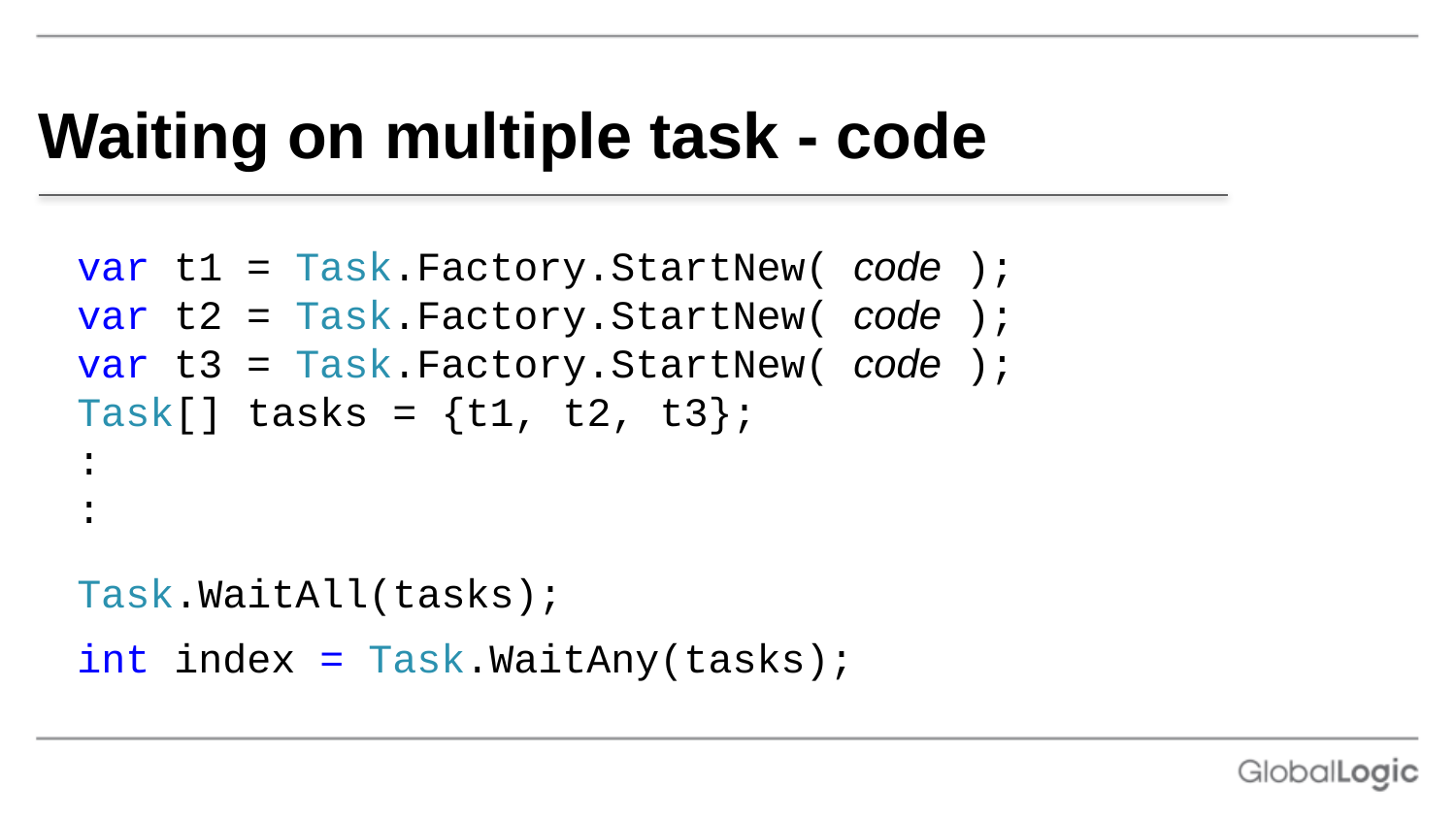

# Waiting on multiple task - code
var t1 = Task.Factory.StartNew( code );
var t2 = Task.Factory.StartNew( code );
var t3 = Task.Factory.StartNew( code );
Task[] tasks = {t1, t2, t3};
:
:
Task.WaitAll(tasks);
int index = Task.WaitAny(tasks);